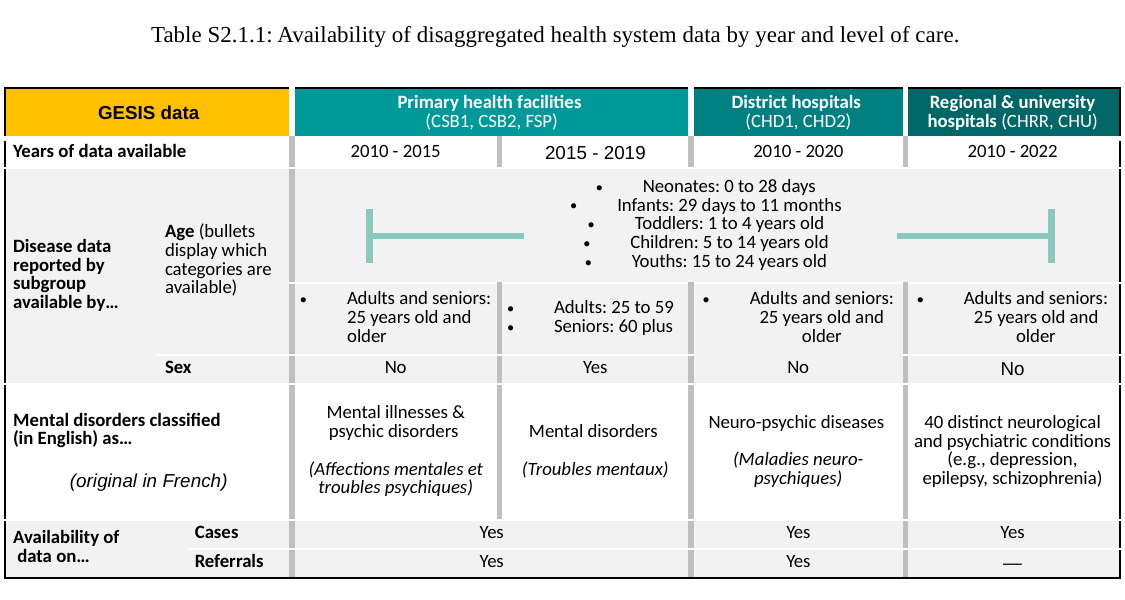

Table S2.1.1: Availability of disaggregated health system data by year and level of care.
| GESIS data |  |  | Primary health facilities (CSB1, CSB2, FSP) |  | District hospitals (CHD1, CHD2) | Regional & university hospitals (CHRR, CHU) |
| --- | --- | --- | --- | --- | --- | --- |
| Years of data available |  |  | 2010 - 2015 | 2015 - 2019 | 2010 - 2020 | 2010 - 2022 |
| Disease data reported by subgroup available by… | Age (bullets display which categories are available) | Age (bullets display which categories are available) | Neonates: 0 to 28 days Infants: 29 days to 11 months Toddlers: 1 to 4 years old Children: 5 to 14 years old Youths: 15 to 24 years old |  |  | Neonates: 0 to 28 days Infants: 29 days to 11 months Toddlers: 1 to 4 years old Children: 5 to 14 years old Youths: 15 to 24 years old Adults and seniors: 25 years old and older |
|  |  |  | Adults and seniors: 25 years old and older | Adults: 25 to 59 Seniors: 60 plus | Adults and seniors: 25 years old and older | Adults and seniors: 25 years old and older |
|  | Sex | Sex | No | Yes | No | No |
| Mental disorders classified (in English) as… (original in French) |  |  | Mental illnesses & psychic disorders (Affections mentales et troubles psychiques) | Mental disorders (Troubles mentaux) | Neuro-psychic diseases (Maladies neuro-psychiques) | 40 distinct neurological and psychiatric conditions (e.g., depression, epilepsy, schizophrenia) |
| Availability of data on… |  | Cases | Yes |  | Yes | Yes |
|  |  | Referrals | Yes |  | Yes | — |